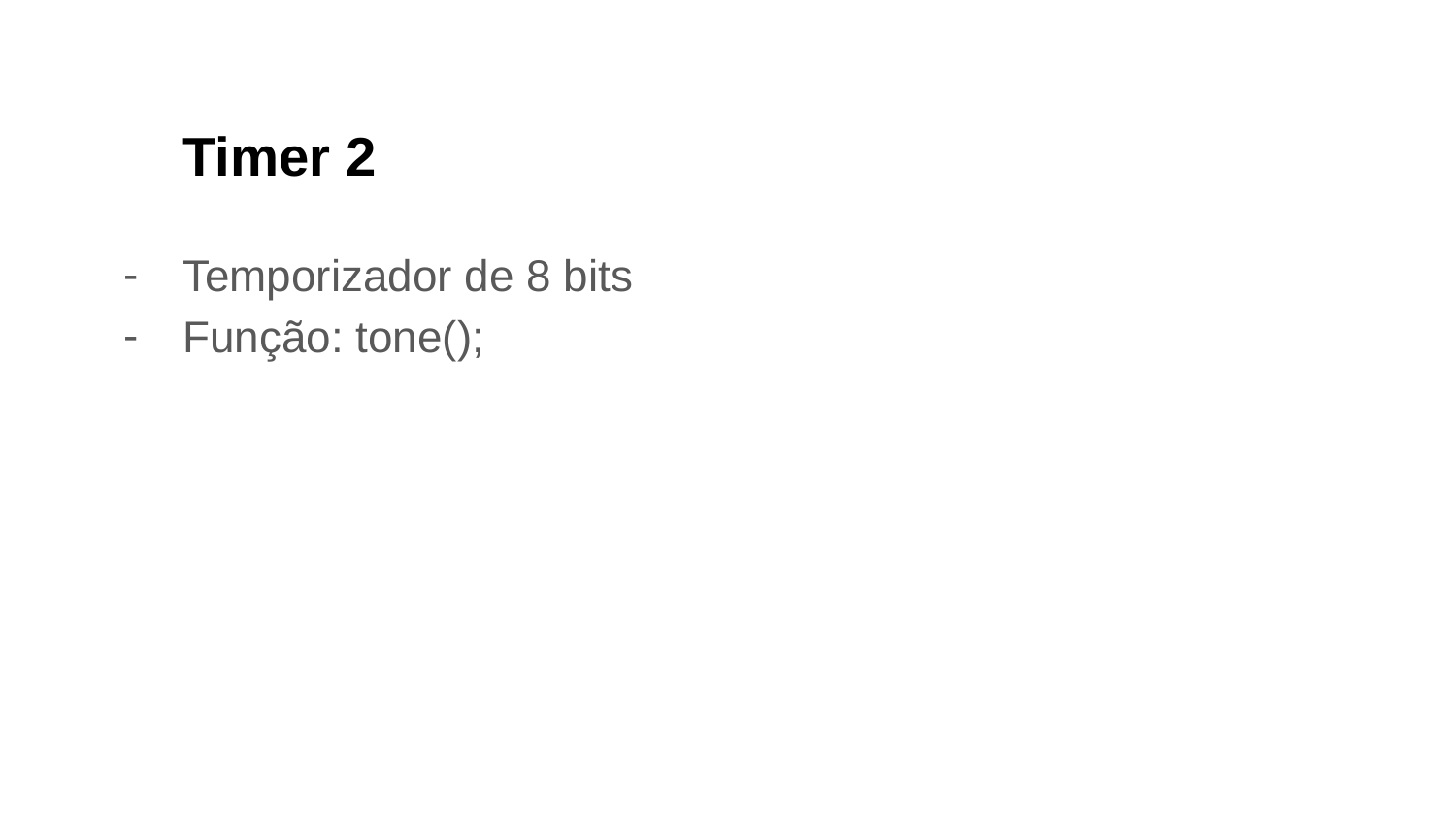

# Timer 2
Temporizador de 8 bits
Função: tone();